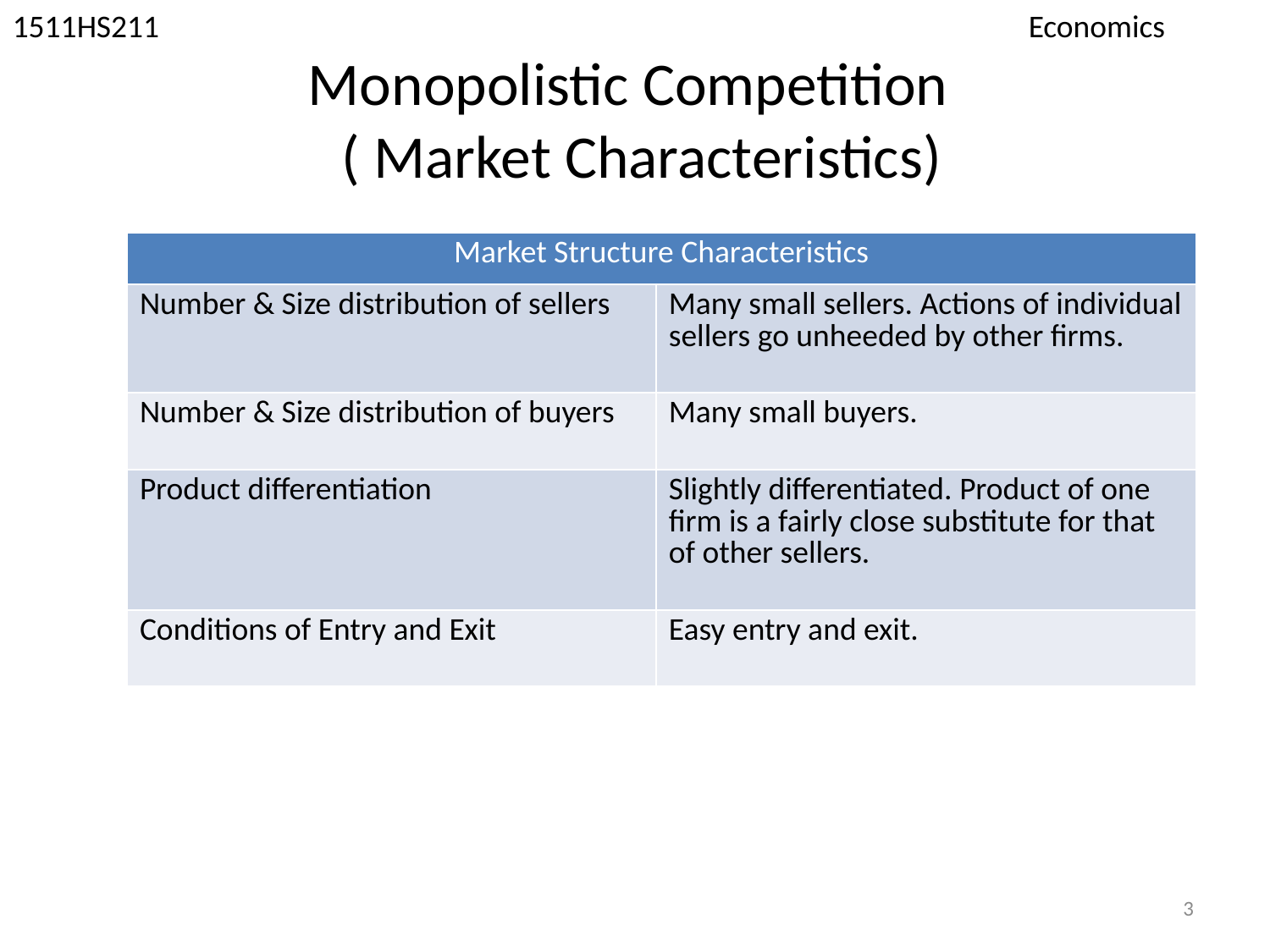

1511HS211   							Economics
# Monopolistic Competition ( Market Characteristics)
| Market Structure Characteristics |  |
| --- | --- |
| Number & Size distribution of sellers | Many small sellers. Actions of individual sellers go unheeded by other firms. |
| Number & Size distribution of buyers | Many small buyers. |
| Product differentiation | Slightly differentiated. Product of one firm is a fairly close substitute for that of other sellers. |
| Conditions of Entry and Exit | Easy entry and exit. |
3